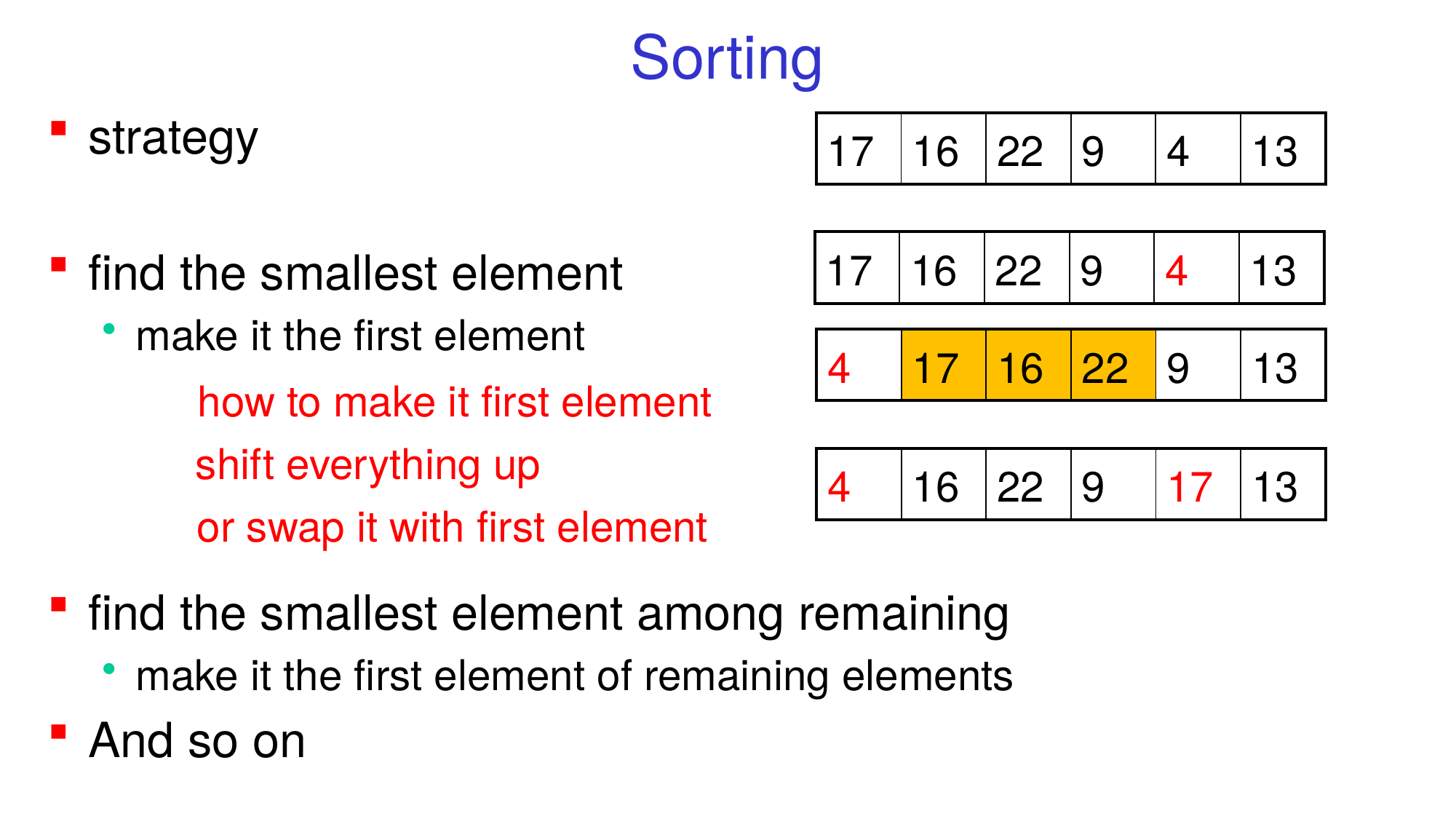

# Sorting
strategy

find the smallest element
make it the first element

find the smallest element among remaining
make it the first element of remaining elements
And so on
| 17 | 16 | 22 | 9 | 4 | 13 |
| --- | --- | --- | --- | --- | --- |
| 17 | 16 | 22 | 9 | 4 | 13 |
| --- | --- | --- | --- | --- | --- |
| 4 | 17 | 16 | 22 | 9 | 13 |
| --- | --- | --- | --- | --- | --- |
how to make it first element
shift everything up
| 4 | 16 | 22 | 9 | 17 | 13 |
| --- | --- | --- | --- | --- | --- |
or swap it with first element